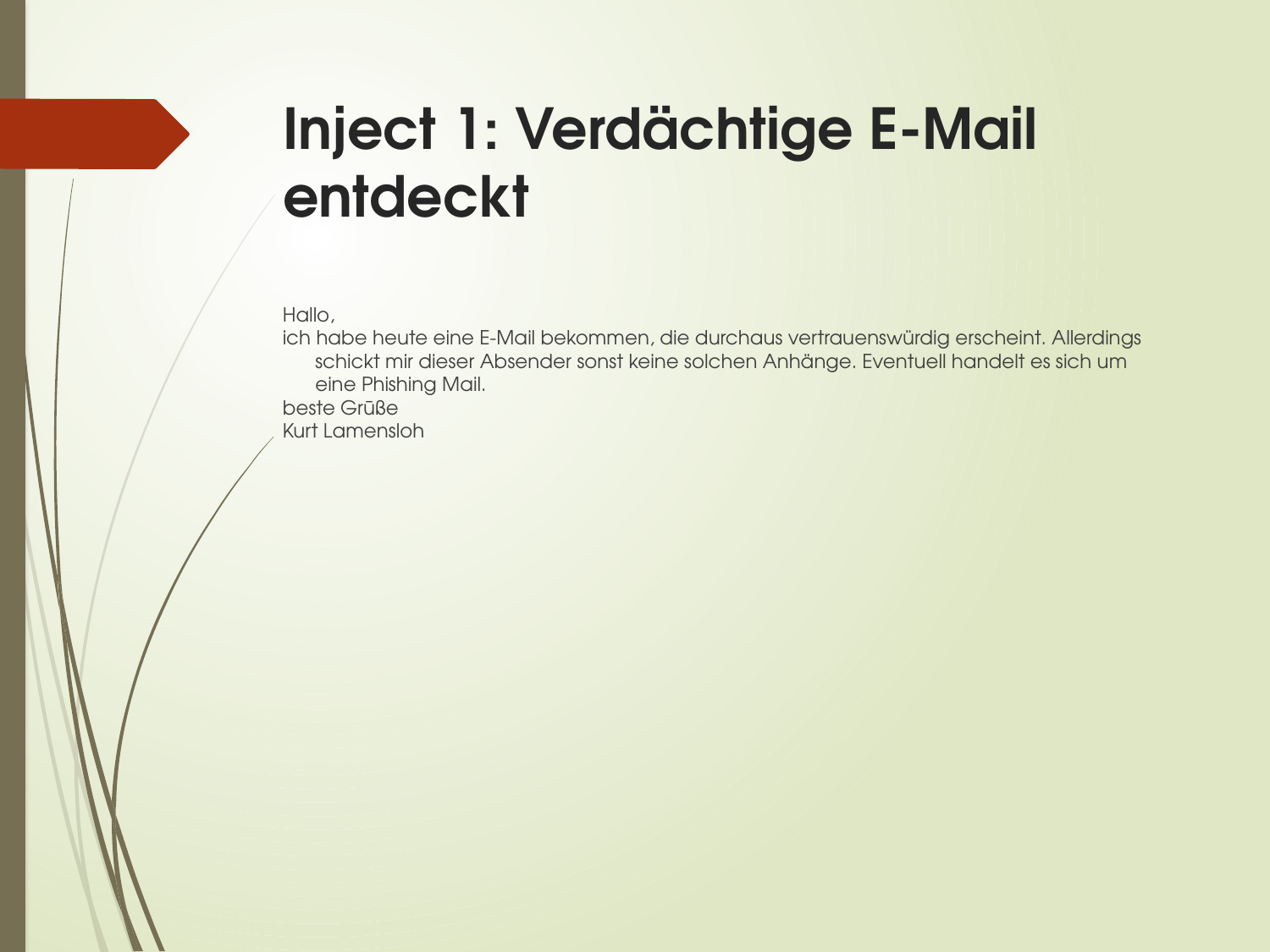

# Inject 1: Verdächtige E-Mail entdeckt
Hallo,
ich habe heute eine E-Mail bekommen, die durchaus vertrauenswürdig erscheint. Allerdings schickt mir dieser Absender sonst keine solchen Anhänge. Eventuell handelt es sich um eine Phishing Mail.
beste Grūße
Kurt Lamensloh